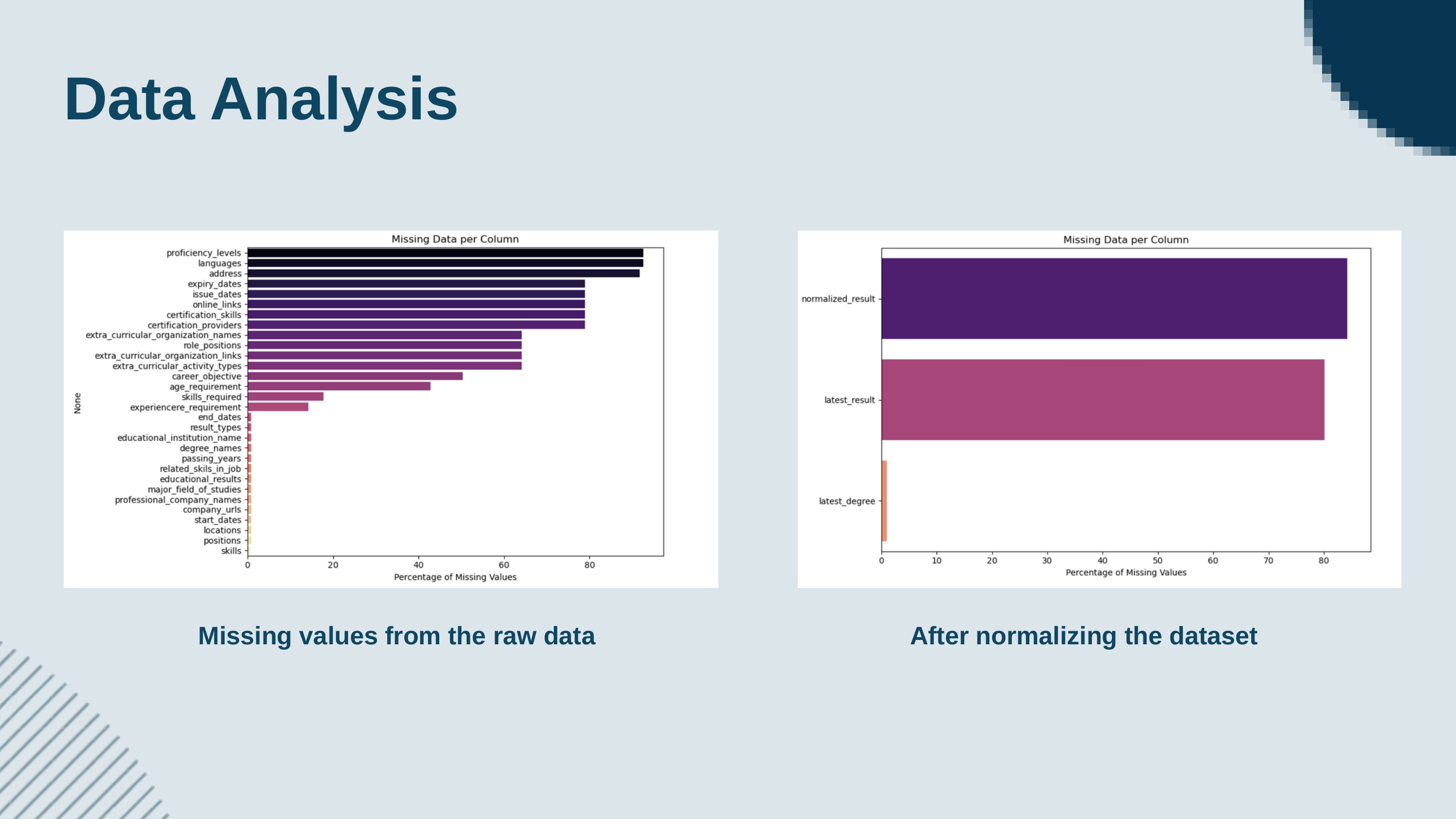

Data Analysis

Missing values from the raw data
After normalizing the dataset